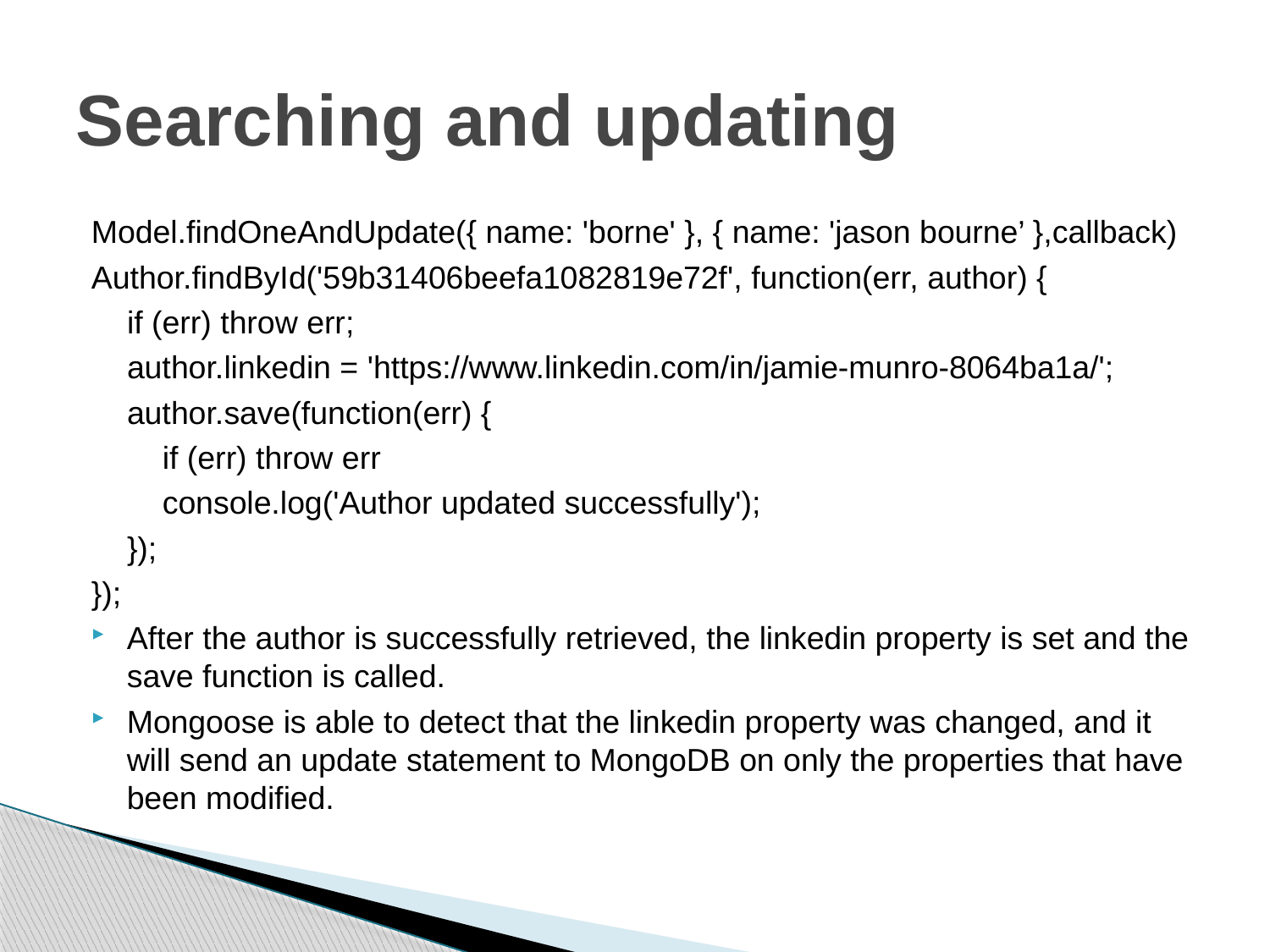

# Searching and updating
Model.findOneAndUpdate({ name: 'borne' }, { name: 'jason bourne’ },callback)
Author.findById('59b31406beefa1082819e72f', function(err, author) {
    if (err) throw err;
    author.linkedin = 'https://www.linkedin.com/in/jamie-munro-8064ba1a/';
    author.save(function(err) {
        if (err) throw err
        console.log('Author updated successfully');
    });
});
After the author is successfully retrieved, the linkedin property is set and the save function is called.
Mongoose is able to detect that the linkedin property was changed, and it will send an update statement to MongoDB on only the properties that have been modified.